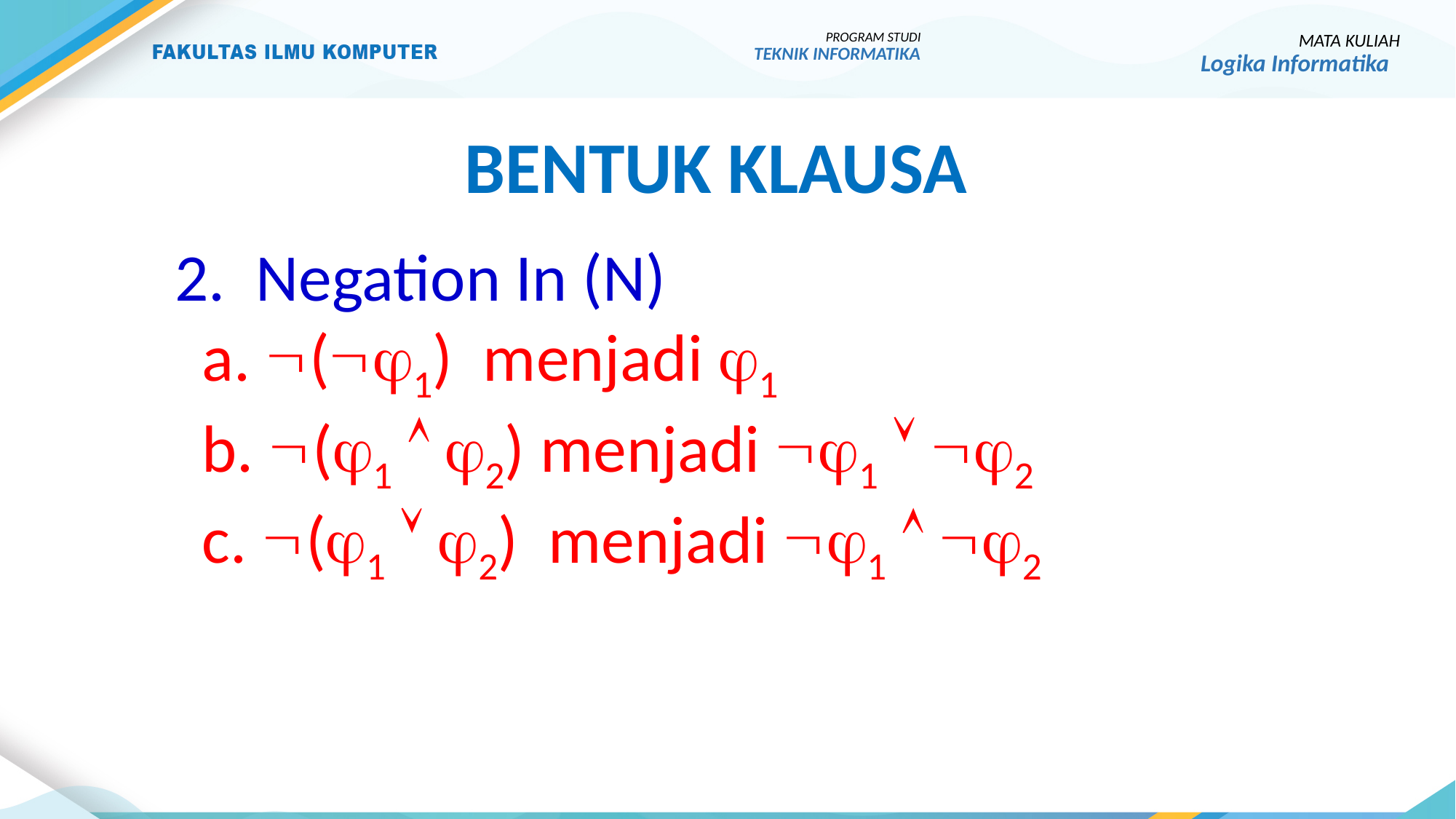

PROGRAM STUDI
TEKNIK INFORMATIKA
MATA KULIAH
Logika Informatika
Bentuk klausa
2.  Negation In (N)
	a. ¬(¬ϕ1)  menjadi ϕ1
	b. ¬(ϕ1 ∧ ϕ2) menjadi ¬ϕ1 ∨ ¬ϕ2
	c. ¬(ϕ1 ∨ ϕ2)  menjadi ¬ϕ1 ∧ ¬ϕ2